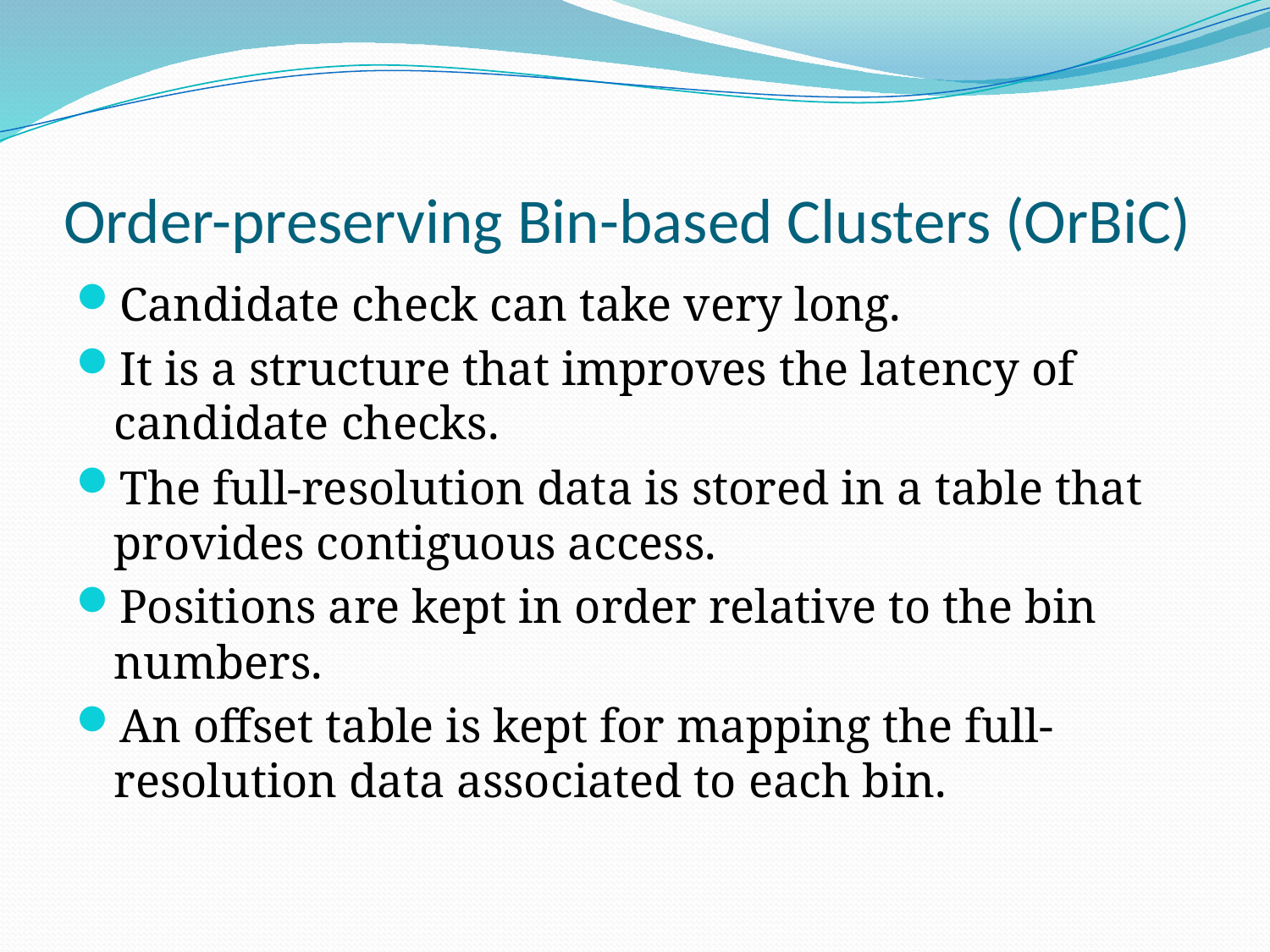

# Order-preserving Bin-based Clusters (OrBiC)
Candidate check can take very long.
It is a structure that improves the latency of candidate checks.
The full-resolution data is stored in a table that provides contiguous access.
Positions are kept in order relative to the bin numbers.
An offset table is kept for mapping the full-resolution data associated to each bin.